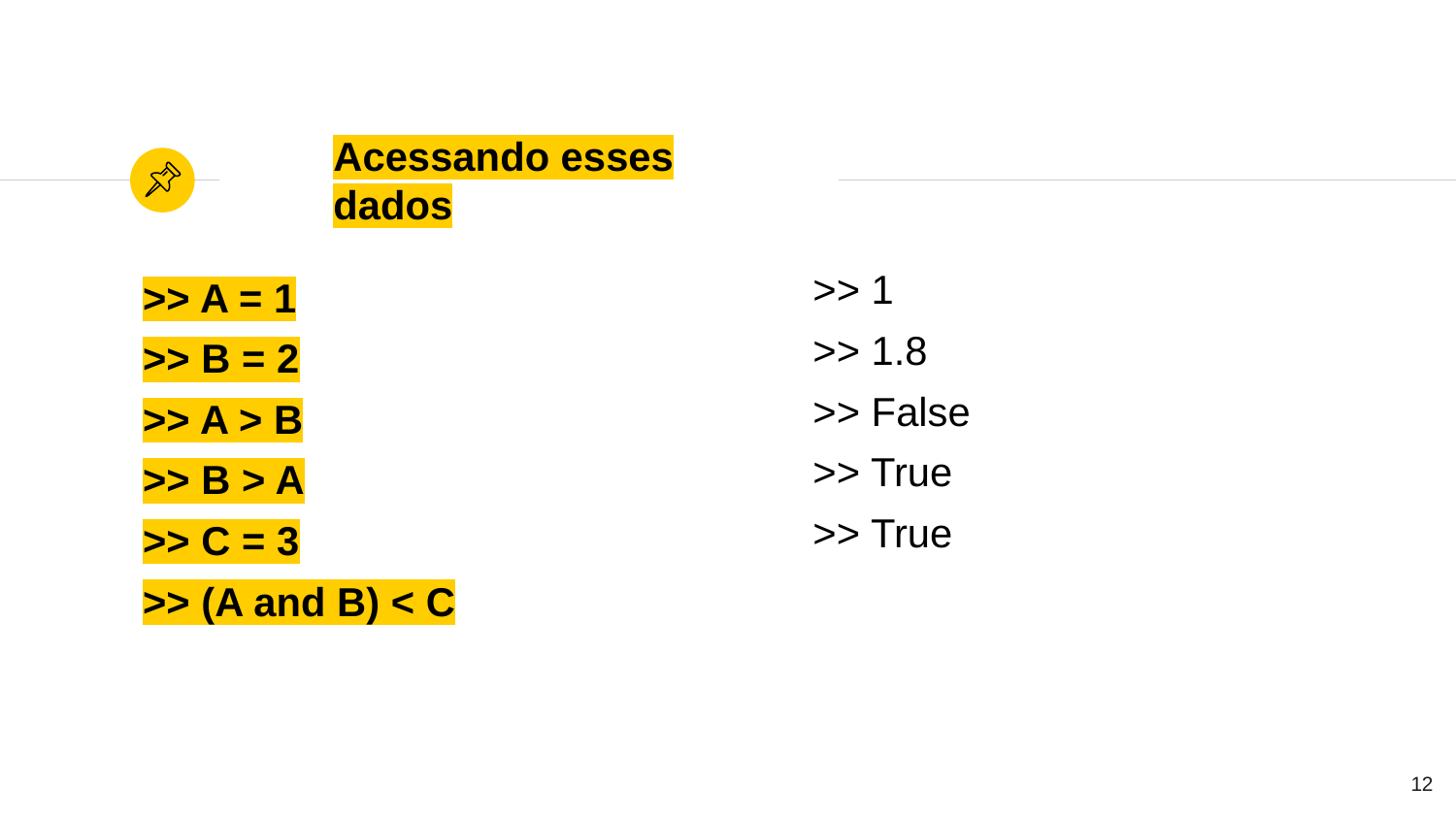

# Acessando esses dados

>> 1
>> 1.8
>> False
>> True
>> True
>> A = 1
>> B = 2
>> A > B
>> B > A
>> C = 3
>> (A and B) < C
12